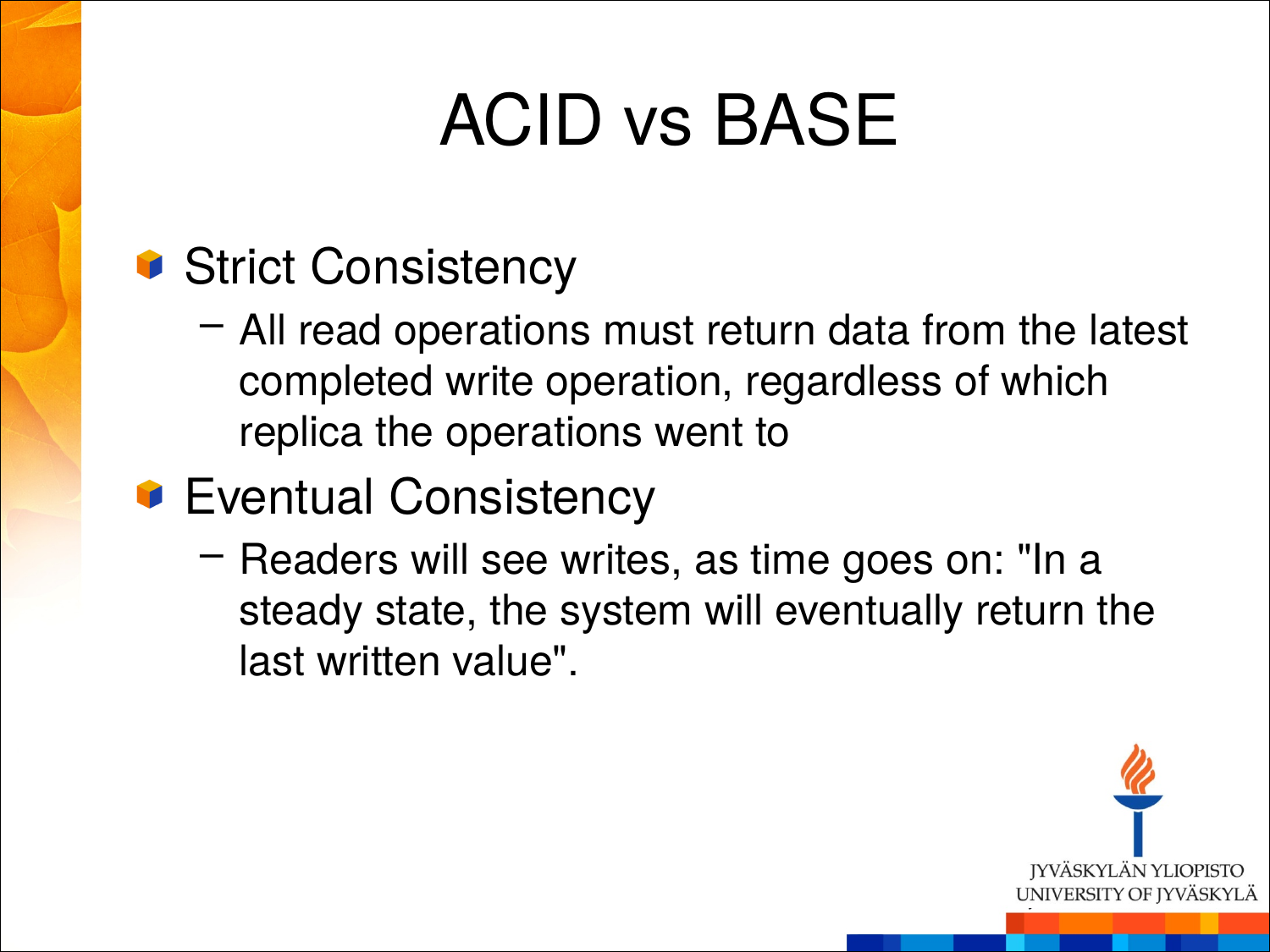

# ACID vs BASE
Strict Consistency
All read operations must return data from the latest completed write operation, regardless of which replica the operations went to
Eventual Consistency
Readers will see writes, as time goes on: "In a steady state, the system will eventually return the last written value".